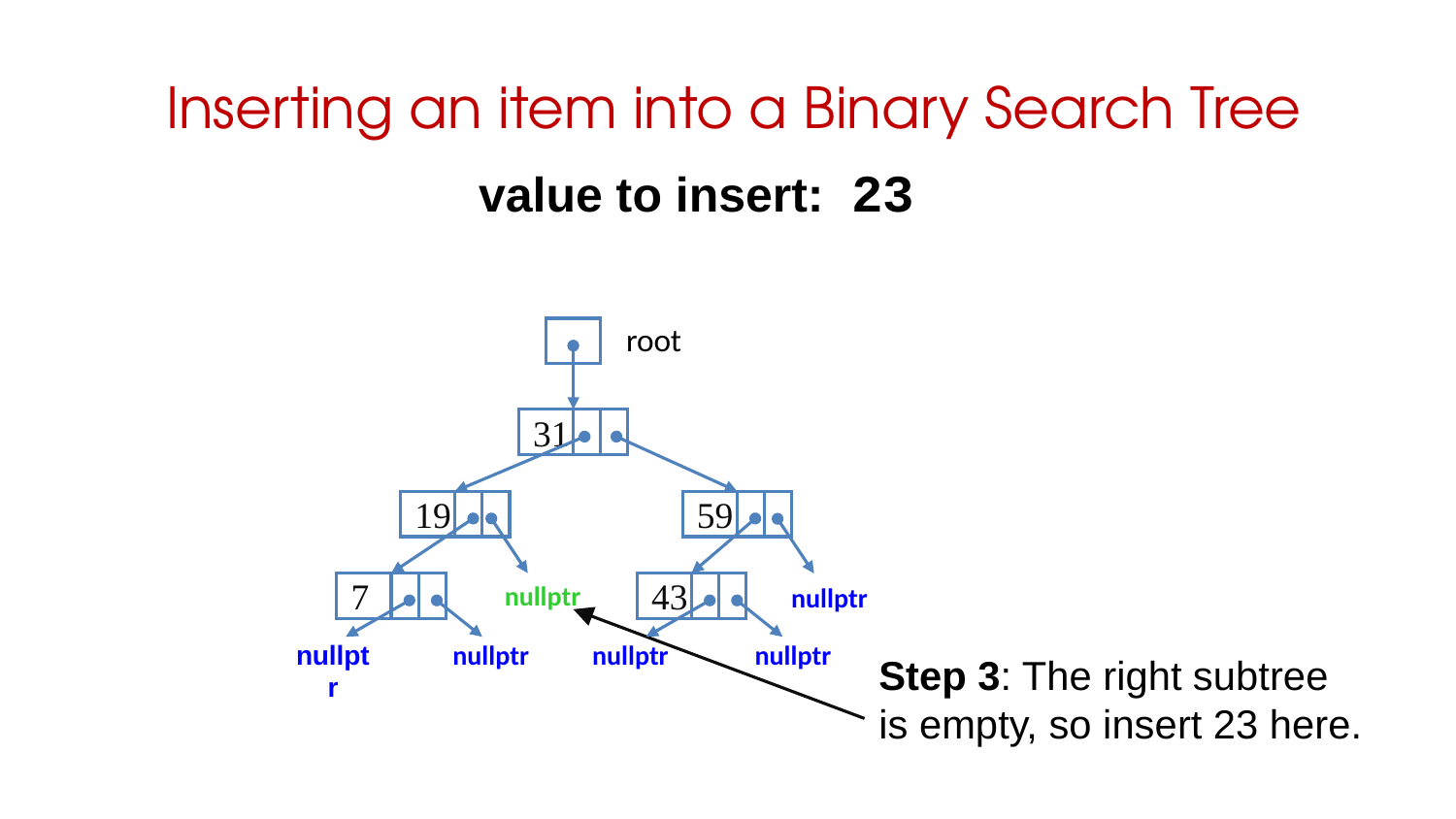

# Inserting an item into a Binary Search Tree
value to insert:  23

root

31

19

59

nullptr
7

43

nullptr

nullptr
nullptr
nullptr
nullptr
Step 3: The right subtree is empty, so insert 23 here.